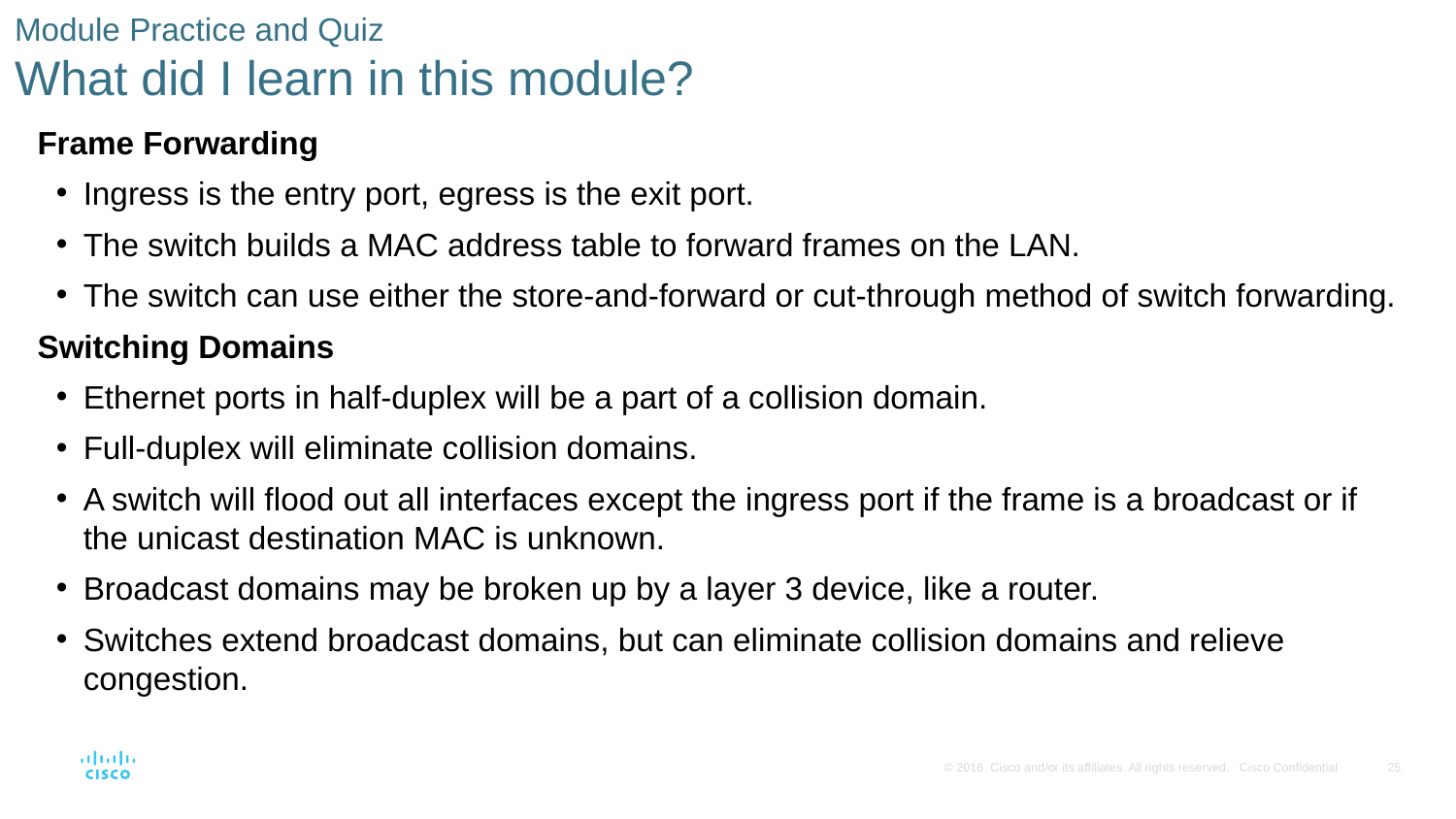

# Module Practice and Quiz What did I learn in this module?
Frame Forwarding
Ingress is the entry port, egress is the exit port.
The switch builds a MAC address table to forward frames on the LAN.
The switch can use either the store-and-forward or cut-through method of switch forwarding.
Switching Domains
Ethernet ports in half-duplex will be a part of a collision domain.
Full-duplex will eliminate collision domains.
A switch will flood out all interfaces except the ingress port if the frame is a broadcast or if the unicast destination MAC is unknown.
Broadcast domains may be broken up by a layer 3 device, like a router.
Switches extend broadcast domains, but can eliminate collision domains and relieve congestion.